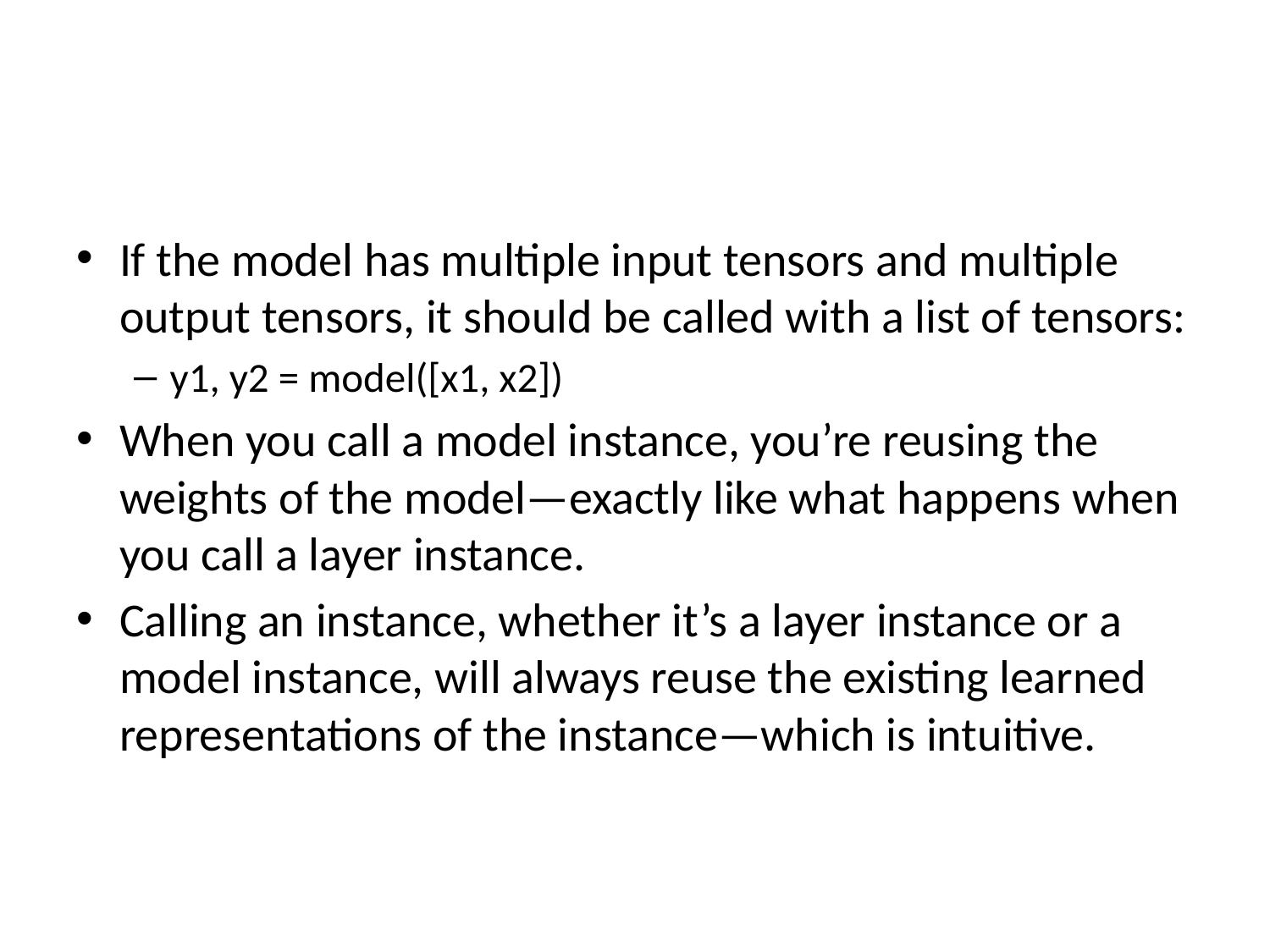

#
If the model has multiple input tensors and multiple output tensors, it should be called with a list of tensors:
y1, y2 = model([x1, x2])
When you call a model instance, you’re reusing the weights of the model—exactly like what happens when you call a layer instance.
Calling an instance, whether it’s a layer instance or a model instance, will always reuse the existing learned representations of the instance—which is intuitive.